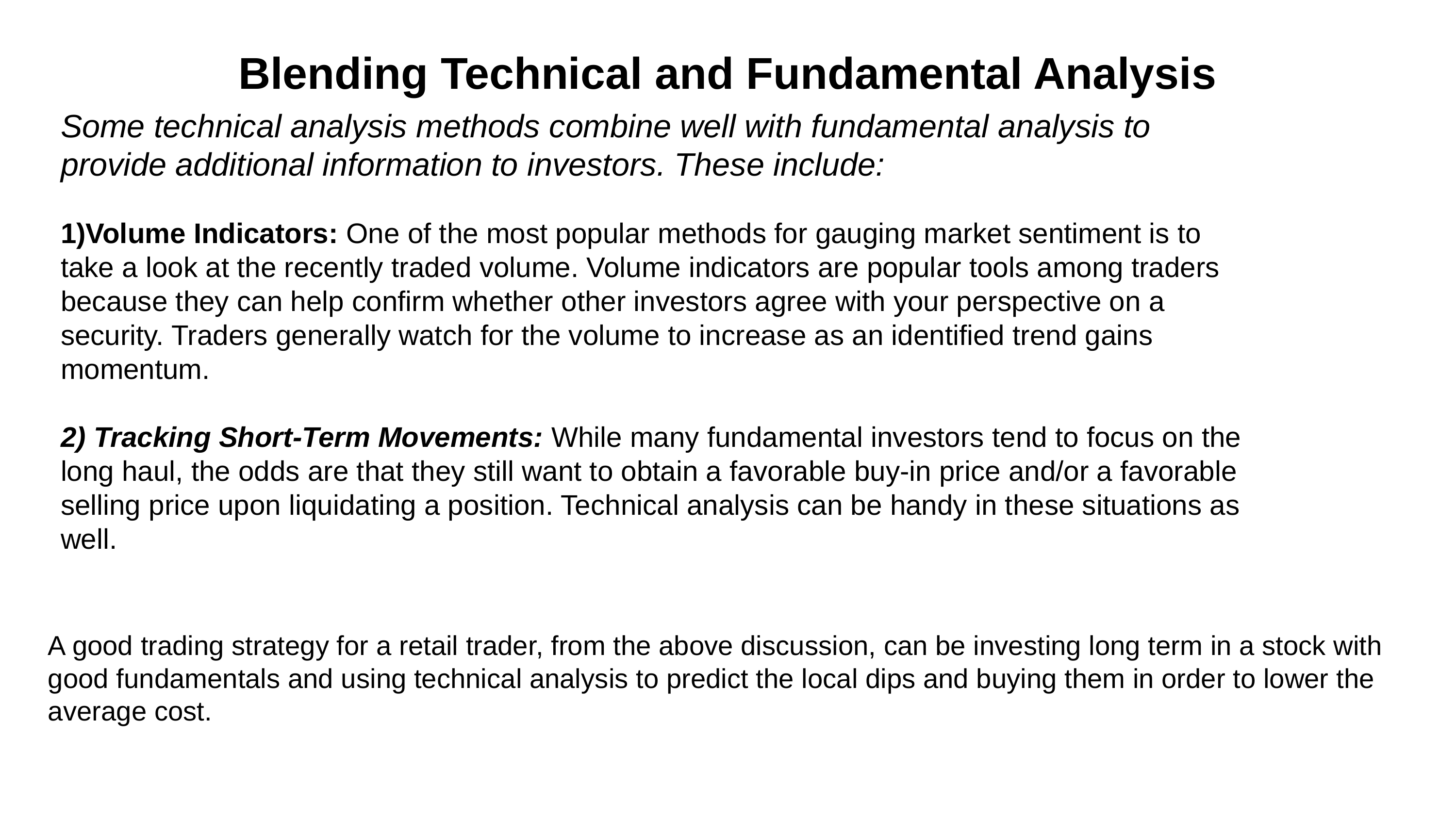

Blending Technical and Fundamental Analysis
Some technical analysis methods combine well with fundamental analysis to provide additional information to investors. These include:
1)Volume Indicators: One of the most popular methods for gauging market sentiment is to take a look at the recently traded volume. Volume indicators are popular tools among traders because they can help confirm whether other investors agree with your perspective on a security. Traders generally watch for the volume to increase as an identified trend gains momentum.

2) Tracking Short-Term Movements: While many fundamental investors tend to focus on the long haul, the odds are that they still want to obtain a favorable buy-in price and/or a favorable selling price upon liquidating a position. Technical analysis can be handy in these situations as well.
A good trading strategy for a retail trader, from the above discussion, can be investing long term in a stock with good fundamentals and using technical analysis to predict the local dips and buying them in order to lower the average cost.